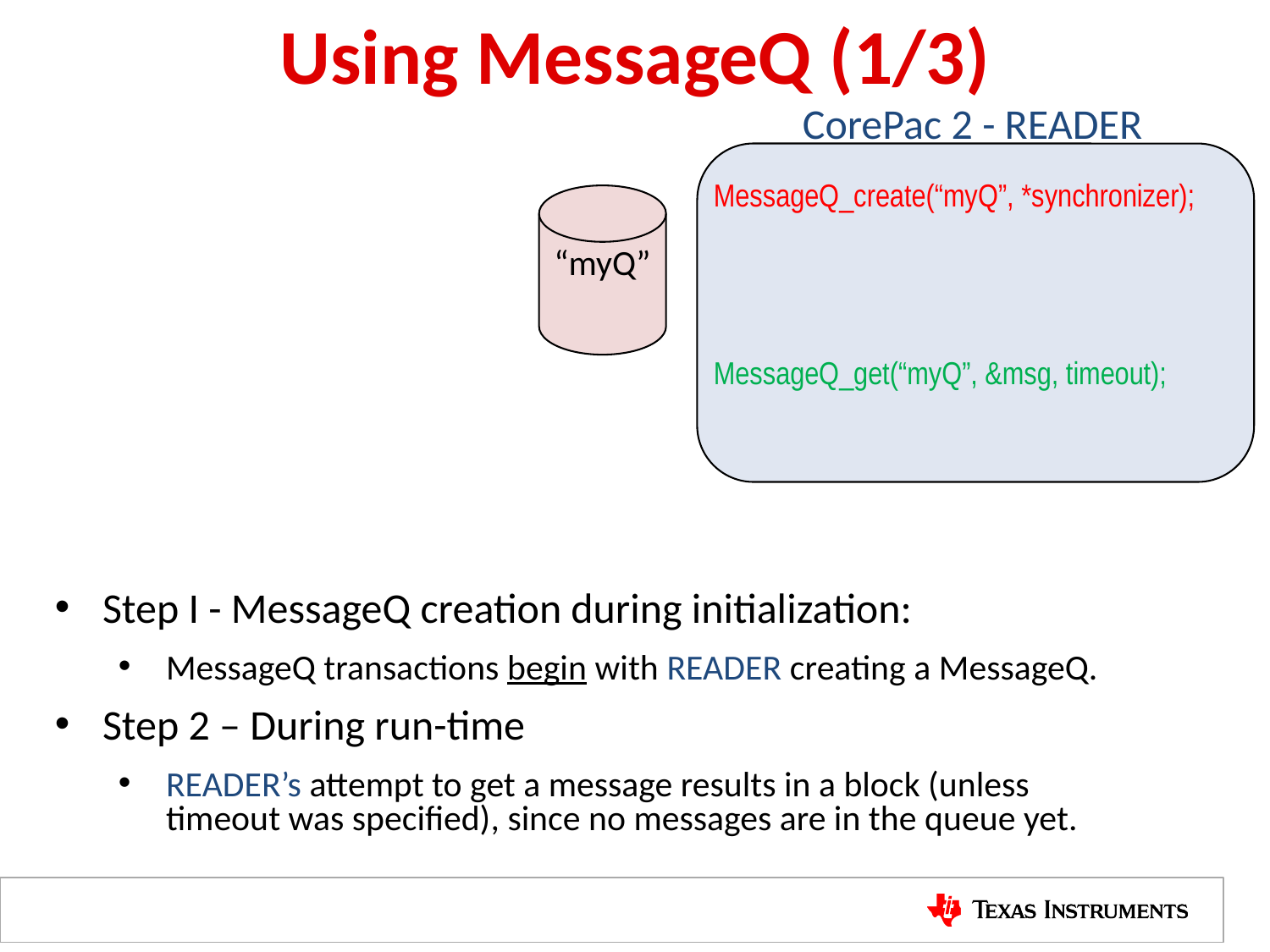

# Using MessageQ (1/3)
CorePac 2 - READER

MessageQ_create(“myQ”, *synchronizer);

MessageQ_get(“myQ”, &msg, timeout);

“myQ”
Step I - MessageQ creation during initialization:
MessageQ transactions begin with READER creating a MessageQ.
Step 2 – During run-time
READER’s attempt to get a message results in a block (unless
timeout was specified), since no messages are in the queue yet.